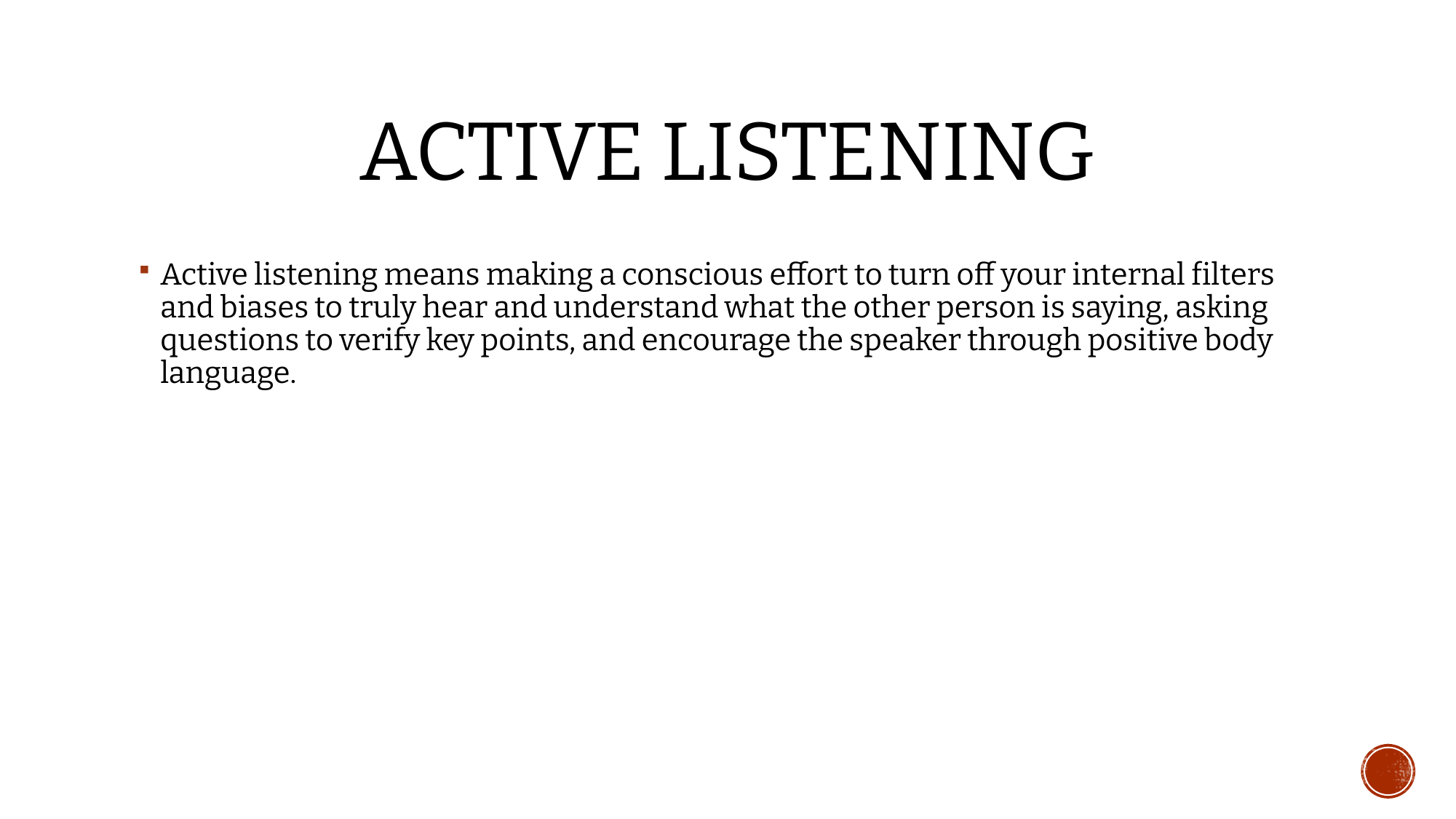

# Active listening
Active listening means making a conscious effort to turn off your internal filters and biases to truly hear and understand what the other person is saying, asking questions to verify key points, and encourage the speaker through positive body language.